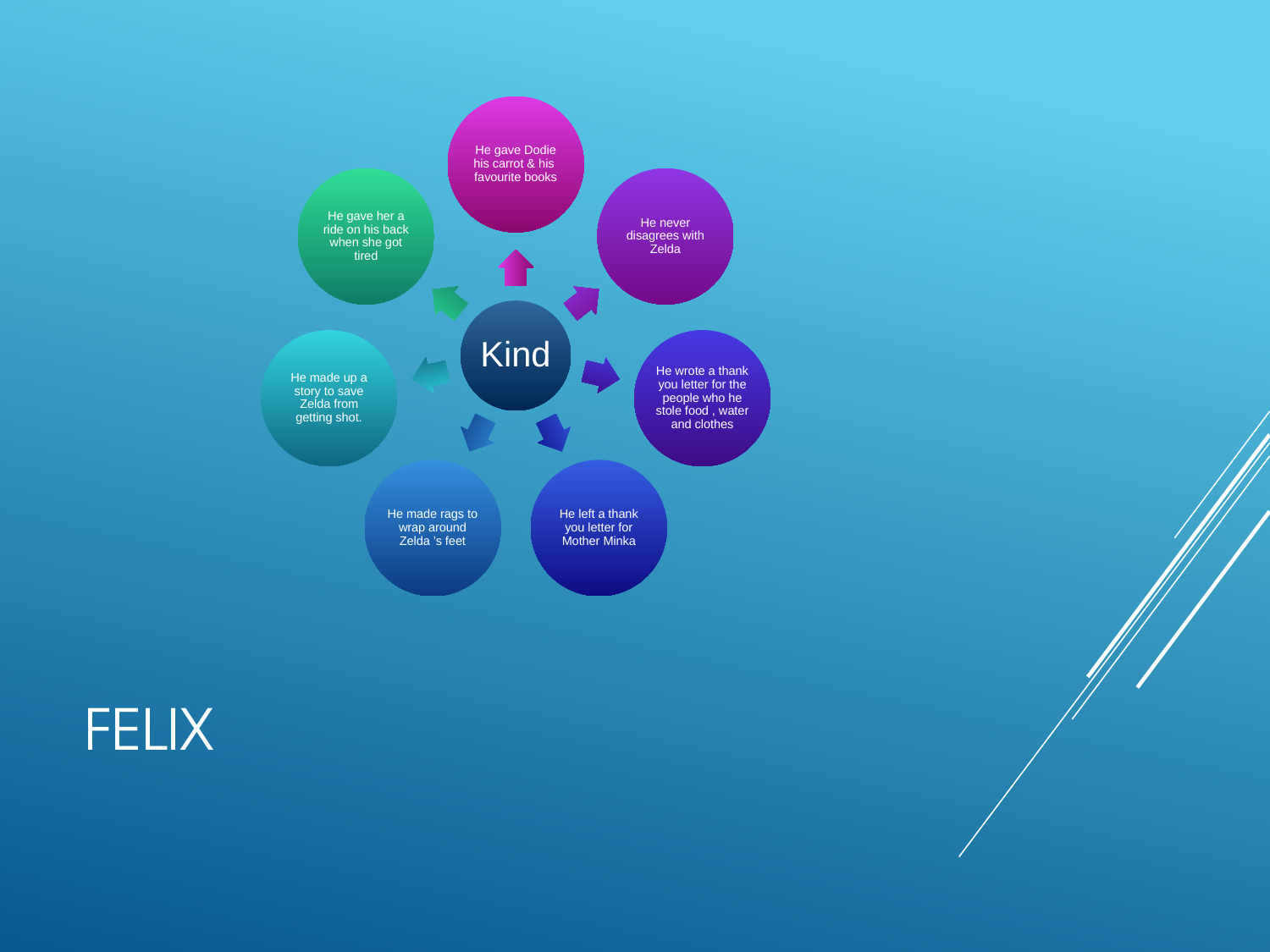

He gave Dodie his carrot & his  favourite books

He gave her a ride on his back when she got tired
He never disagrees with Zelda

Kind

He made up a story to save Zelda from getting shot.
He wrote a thank you letter for the people who he stole food , water and clothes

He made rags to wrap around Zelda ’s feet
He left a thank you letter for Mother Minka
# FELIX